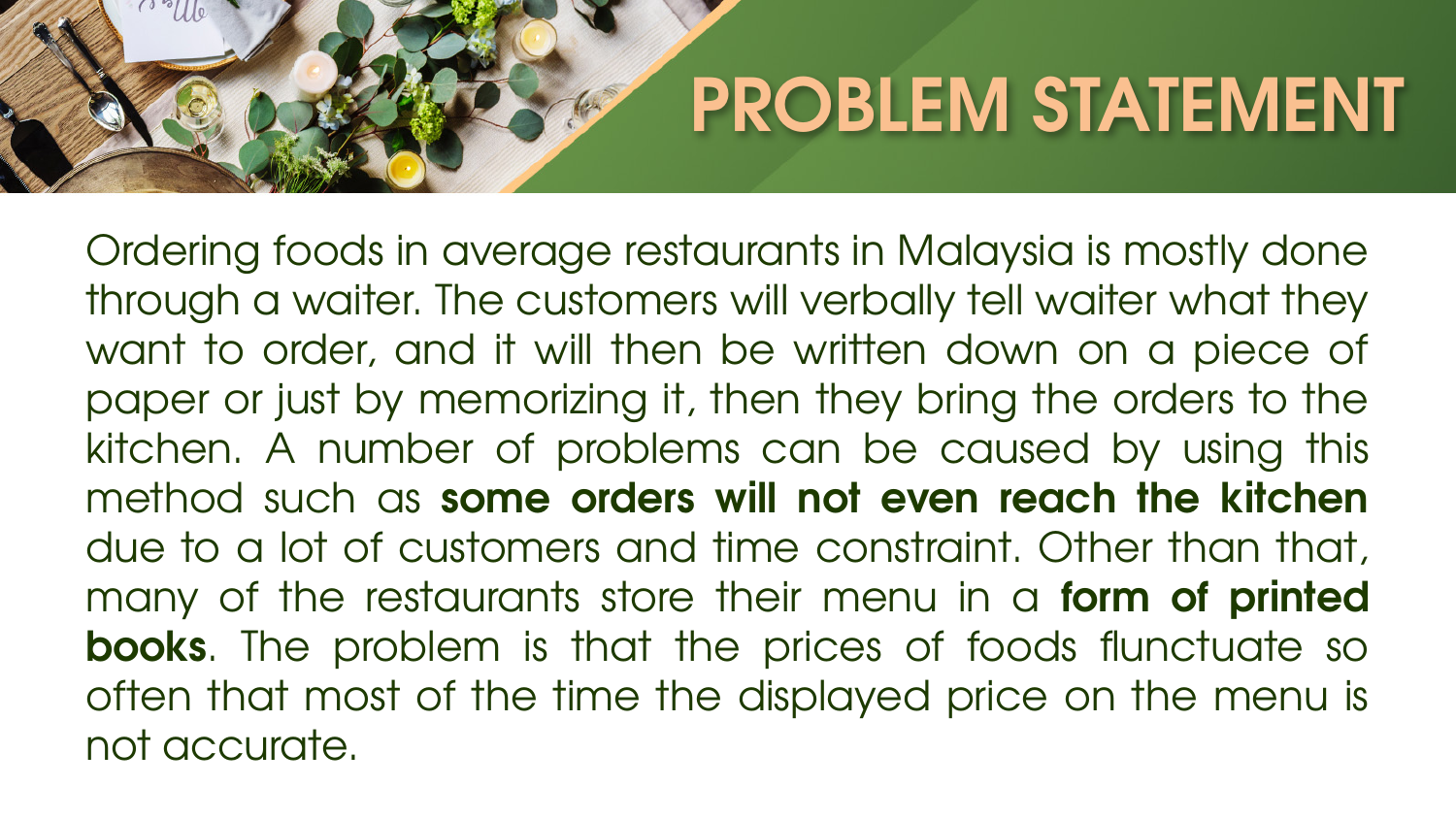

# PROBLEM STATEMENT
Ordering foods in average restaurants in Malaysia is mostly done through a waiter. The customers will verbally tell waiter what they want to order, and it will then be written down on a piece of paper or just by memorizing it, then they bring the orders to the kitchen. A number of problems can be caused by using this method such as some orders will not even reach the kitchen due to a lot of customers and time constraint. Other than that, many of the restaurants store their menu in a form of printed books. The problem is that the prices of foods flunctuate so often that most of the time the displayed price on the menu is not accurate.